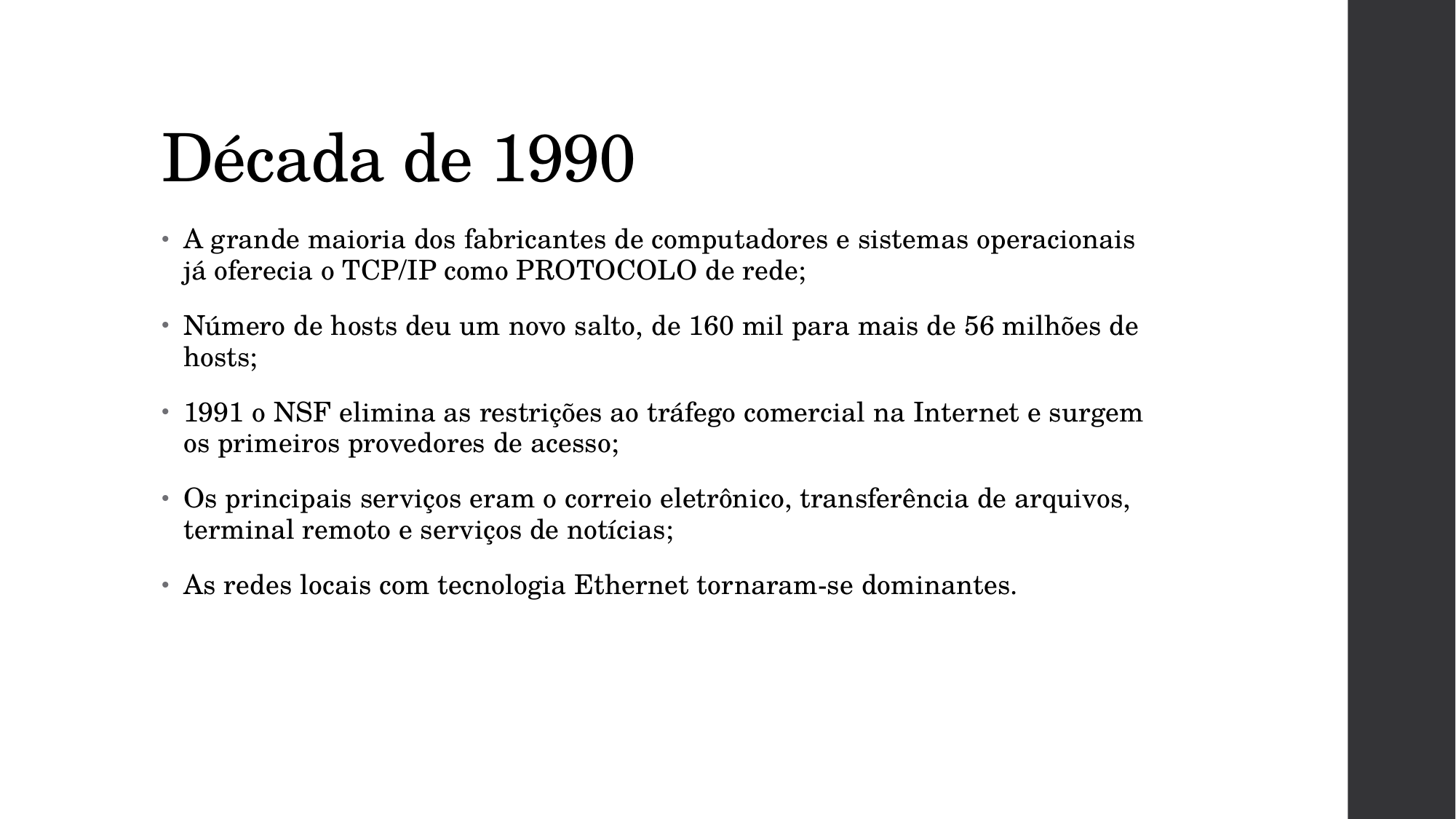

# Década de 1990
A grande maioria dos fabricantes de computadores e sistemas operacionais já oferecia o TCP/IP como PROTOCOLO de rede;
Número de hosts deu um novo salto, de 160 mil para mais de 56 milhões de hosts;
1991 o NSF elimina as restrições ao tráfego comercial na Internet e surgem os primeiros provedores de acesso;
Os principais serviços eram o correio eletrônico, transferência de arquivos, terminal remoto e serviços de notícias;
As redes locais com tecnologia Ethernet tornaram-se dominantes.